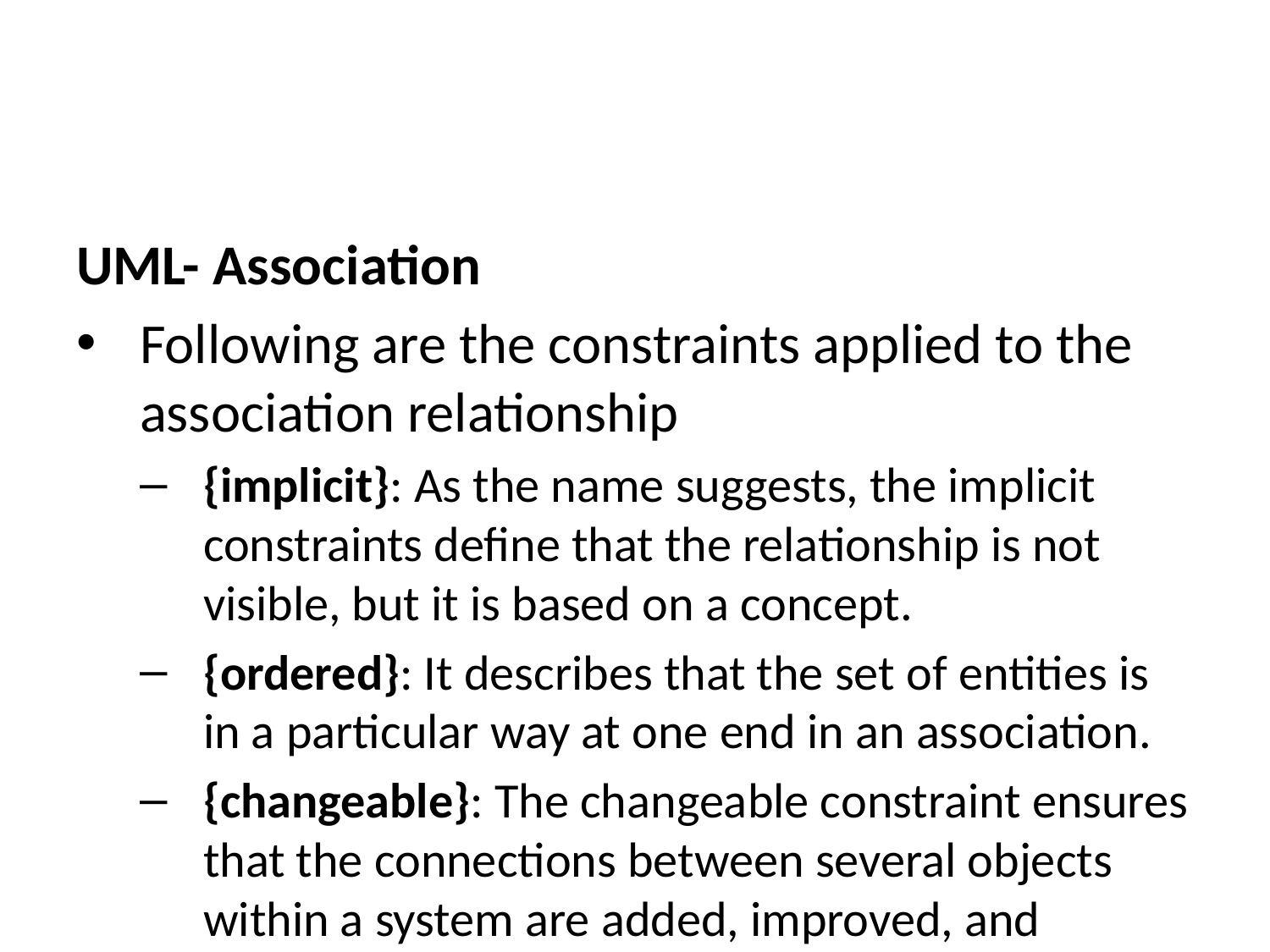

UML- Association
Following are the constraints applied to the association relationship
{implicit}: As the name suggests, the implicit constraints define that the relationship is not visible, but it is based on a concept.
{ordered}: It describes that the set of entities is in a particular way at one end in an association.
{changeable}: The changeable constraint ensures that the connections between several objects within a system are added, improved, and detached, as and when required.
{addOnly}: It specifies that any new connection can be added from an object located at the other end in an association.
{frozen}: The frozen constraint specifies that whenever a link is added between objects, it cannot be altered by the time it is activated over the connection or given link